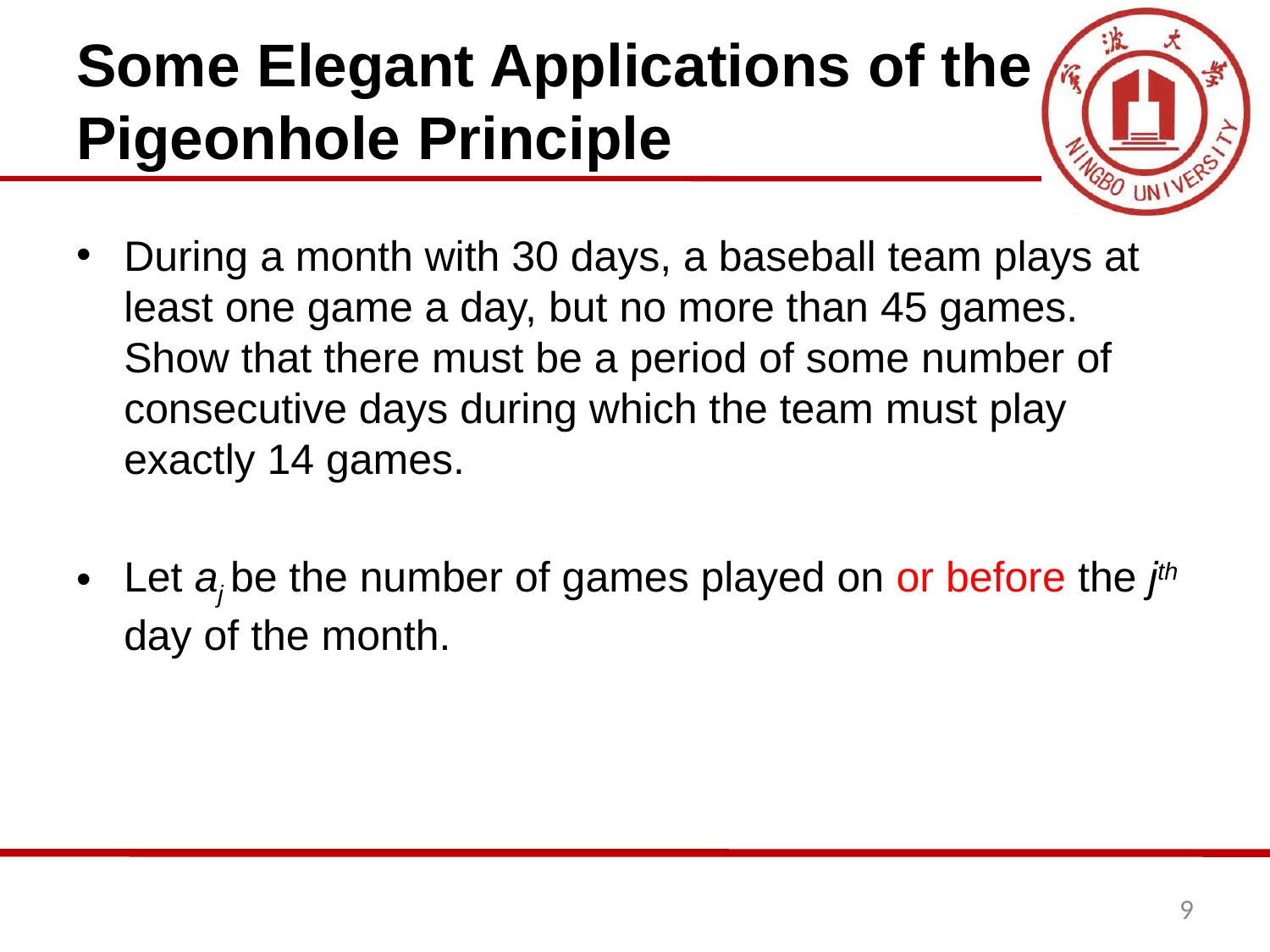

# Some Elegant Applications of the Pigeonhole Principle
During a month with 30 days, a baseball team plays at least one game a day, but no more than 45 games. Show that there must be a period of some number of consecutive days during which the team must play exactly 14 games.

Let aj be the number of games played on or before the jth day of the month.
9